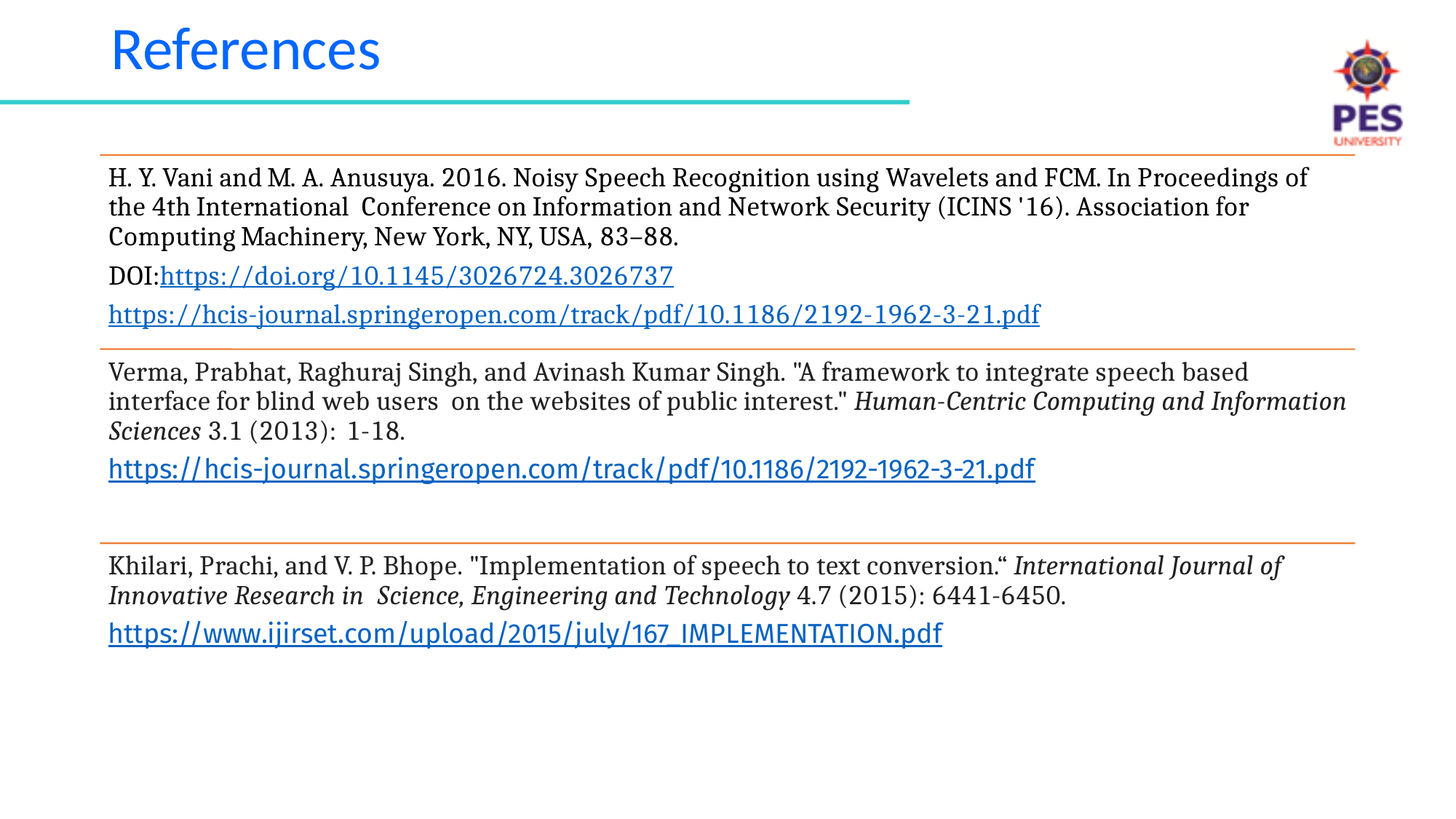

# References
H. Y. Vani and M. A. Anusuya. 2016. Noisy Speech Recognition using Wavelets and FCM. In Proceedings of the 4th International  Conference on Information and Network Security (ICINS '16). Association for Computing Machinery, New York, NY, USA, 83–88.
DOI:https://doi.org/10.1145/3026724.3026737
https://hcis-journal.springeropen.com/track/pdf/10.1186/2192-1962-3-21.pdf
Verma, Prabhat, Raghuraj Singh, and Avinash Kumar Singh. "A framework to integrate speech based interface for blind web users  on the websites of public interest." Human-Centric Computing and Information Sciences 3.1 (2013): 1-18.
https://hcis-journal.springeropen.com/track/pdf/10.1186/2192-1962-3-21.pdf
Khilari, Prachi, and V. P. Bhope. "Implementation of speech to text conversion.“ International Journal of Innovative Research in  Science, Engineering and Technology 4.7 (2015): 6441-6450.
https://www.ijirset.com/upload/2015/july/167_IMPLEMENTATION.pdf